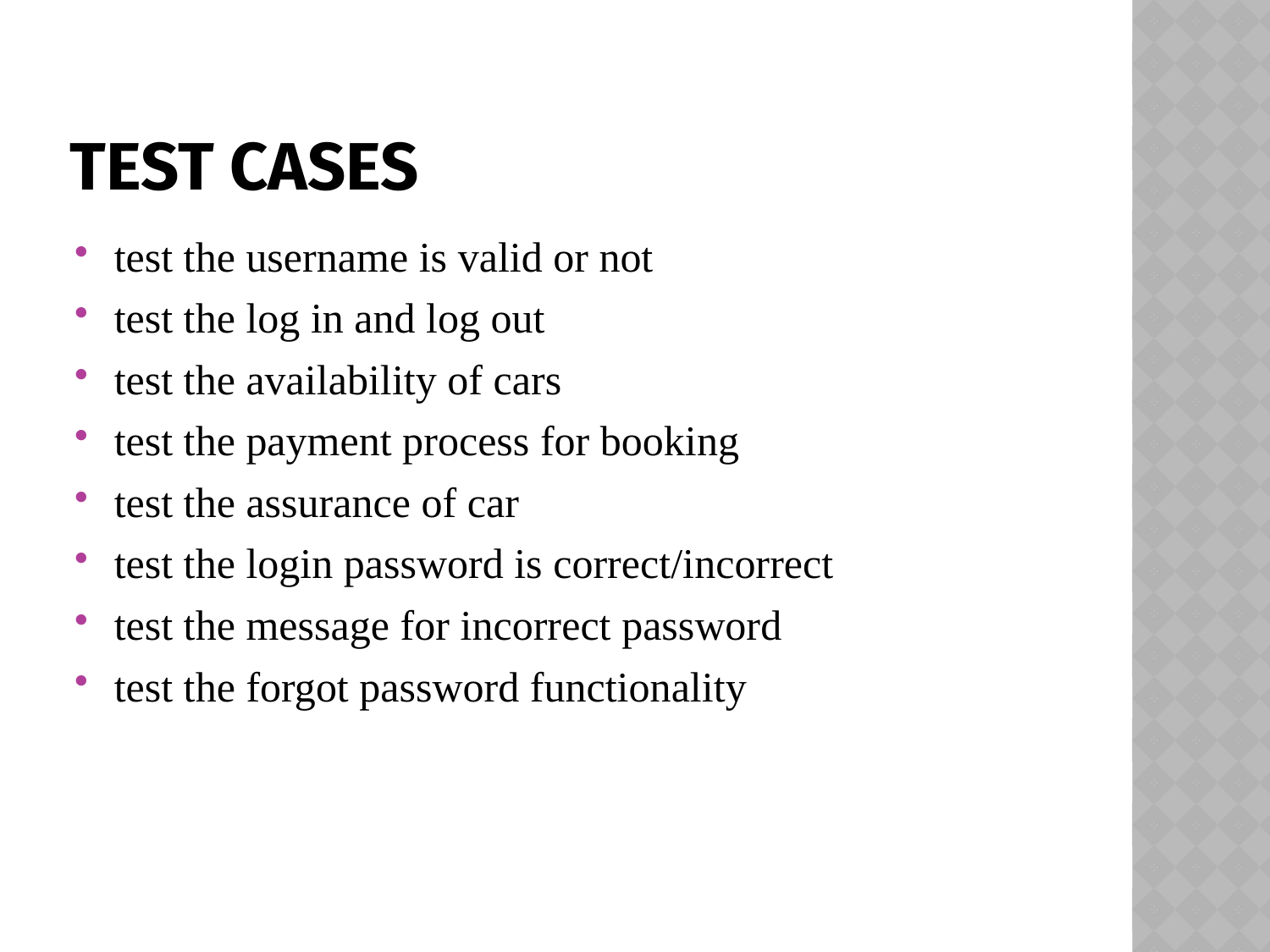

# TEST CASES
test the username is valid or not
test the log in and log out
test the availability of cars
test the payment process for booking
test the assurance of car
test the login password is correct/incorrect
test the message for incorrect password
test the forgot password functionality